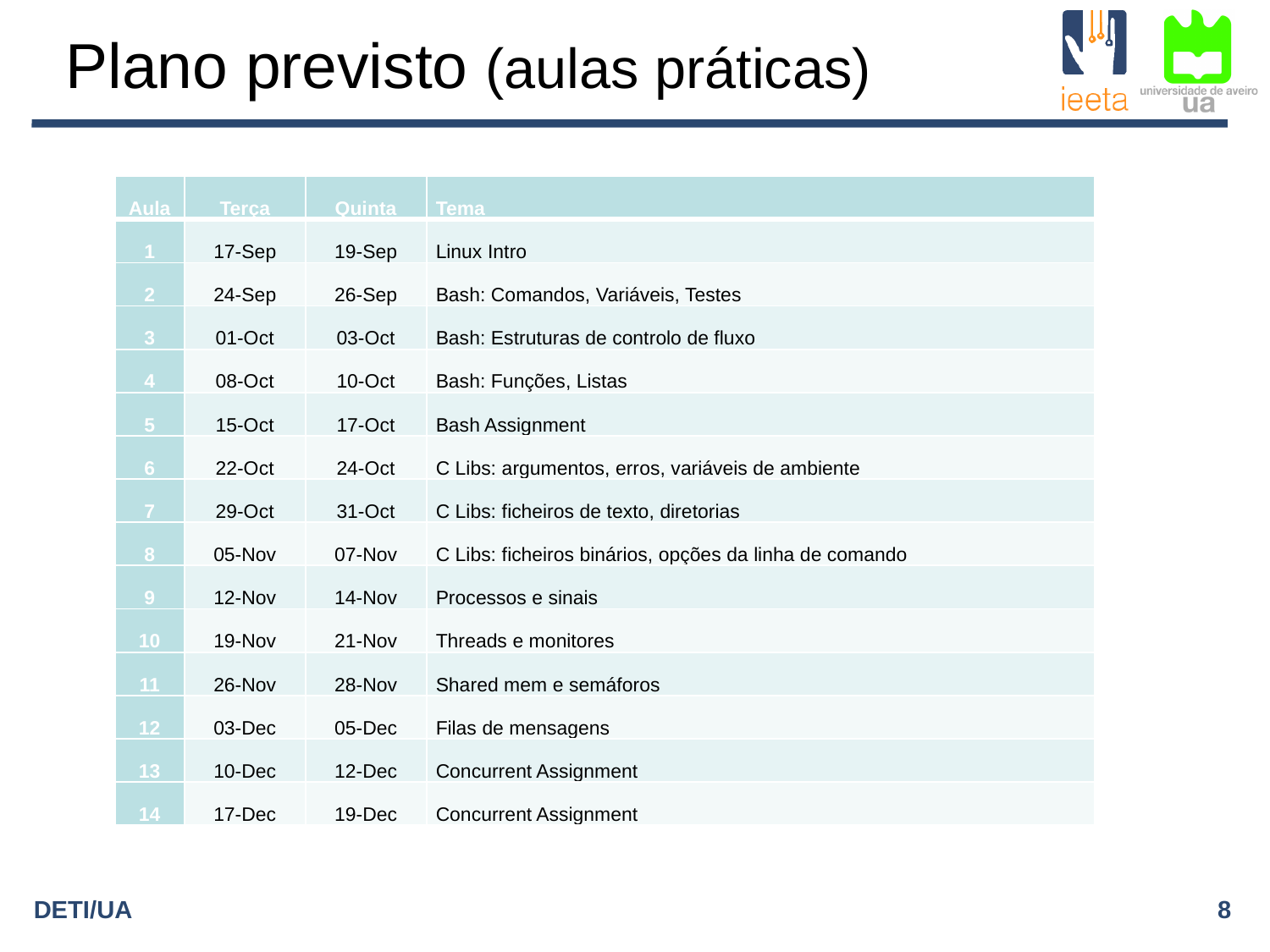

# Plano previsto (aulas práticas)
| Aula | Terça | Quinta | Tema |
| --- | --- | --- | --- |
| 1 | 17-Sep | 19-Sep | Linux Intro |
| 2 | 24-Sep | 26-Sep | Bash: Comandos, Variáveis, Testes |
| 3 | 01-Oct | 03-Oct | Bash: Estruturas de controlo de fluxo |
| 4 | 08-Oct | 10-Oct | Bash: Funções, Listas |
| 5 | 15-Oct | 17-Oct | Bash Assignment |
| 6 | 22-Oct | 24-Oct | C Libs: argumentos, erros, variáveis de ambiente |
| 7 | 29-Oct | 31-Oct | C Libs: ficheiros de texto, diretorias |
| 8 | 05-Nov | 07-Nov | C Libs: ficheiros binários, opções da linha de comando |
| 9 | 12-Nov | 14-Nov | Processos e sinais |
| 10 | 19-Nov | 21-Nov | Threads e monitores |
| 11 | 26-Nov | 28-Nov | Shared mem e semáforos |
| 12 | 03-Dec | 05-Dec | Filas de mensagens |
| 13 | 10-Dec | 12-Dec | Concurrent Assignment |
| 14 | 17-Dec | 19-Dec | Concurrent Assignment |